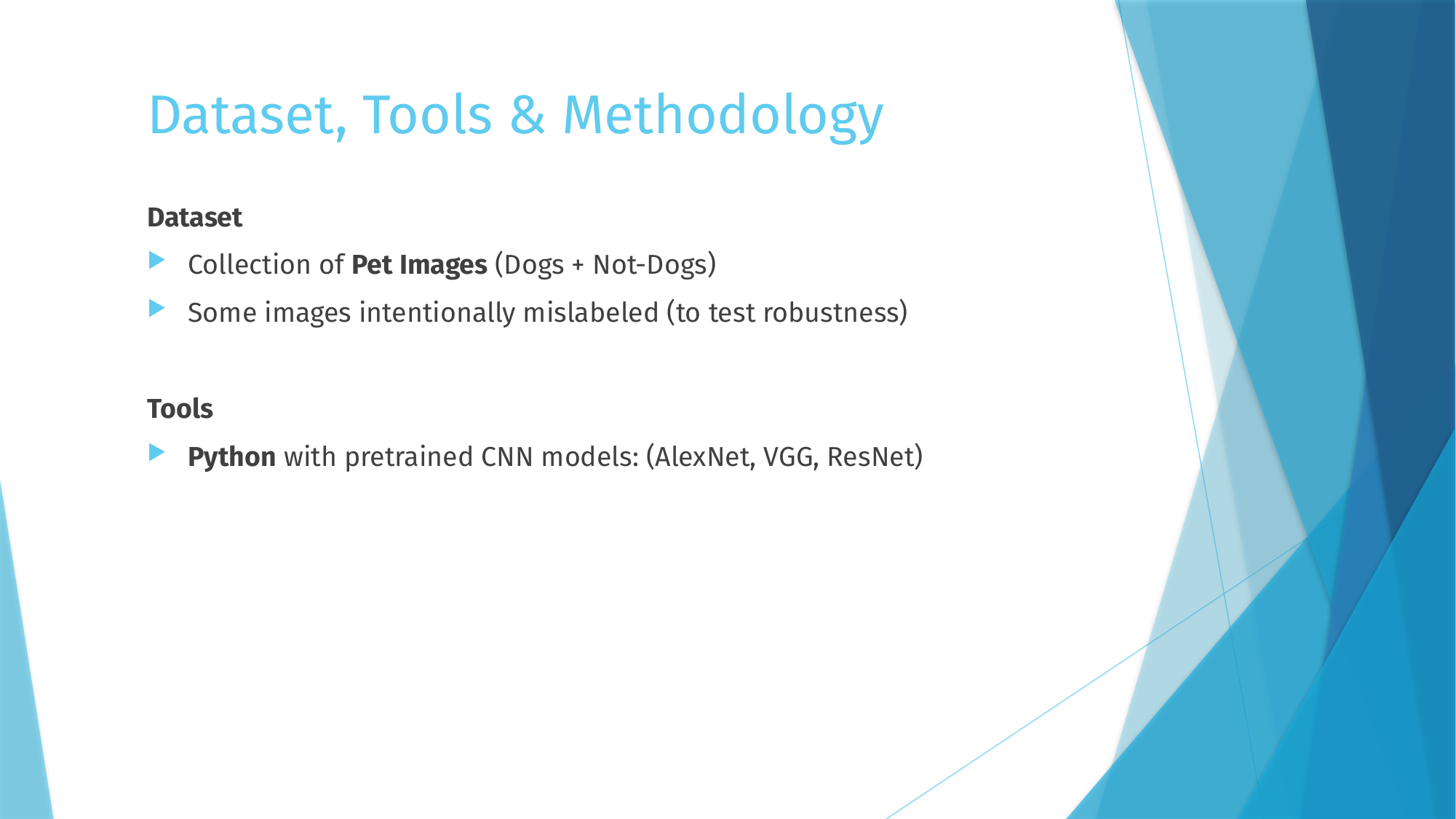

# Dataset, Tools & Methodology
Dataset
Collection of Pet Images (Dogs + Not-Dogs)
Some images intentionally mislabeled (to test robustness)

Tools
Python with pretrained CNN models: (AlexNet, VGG, ResNet)